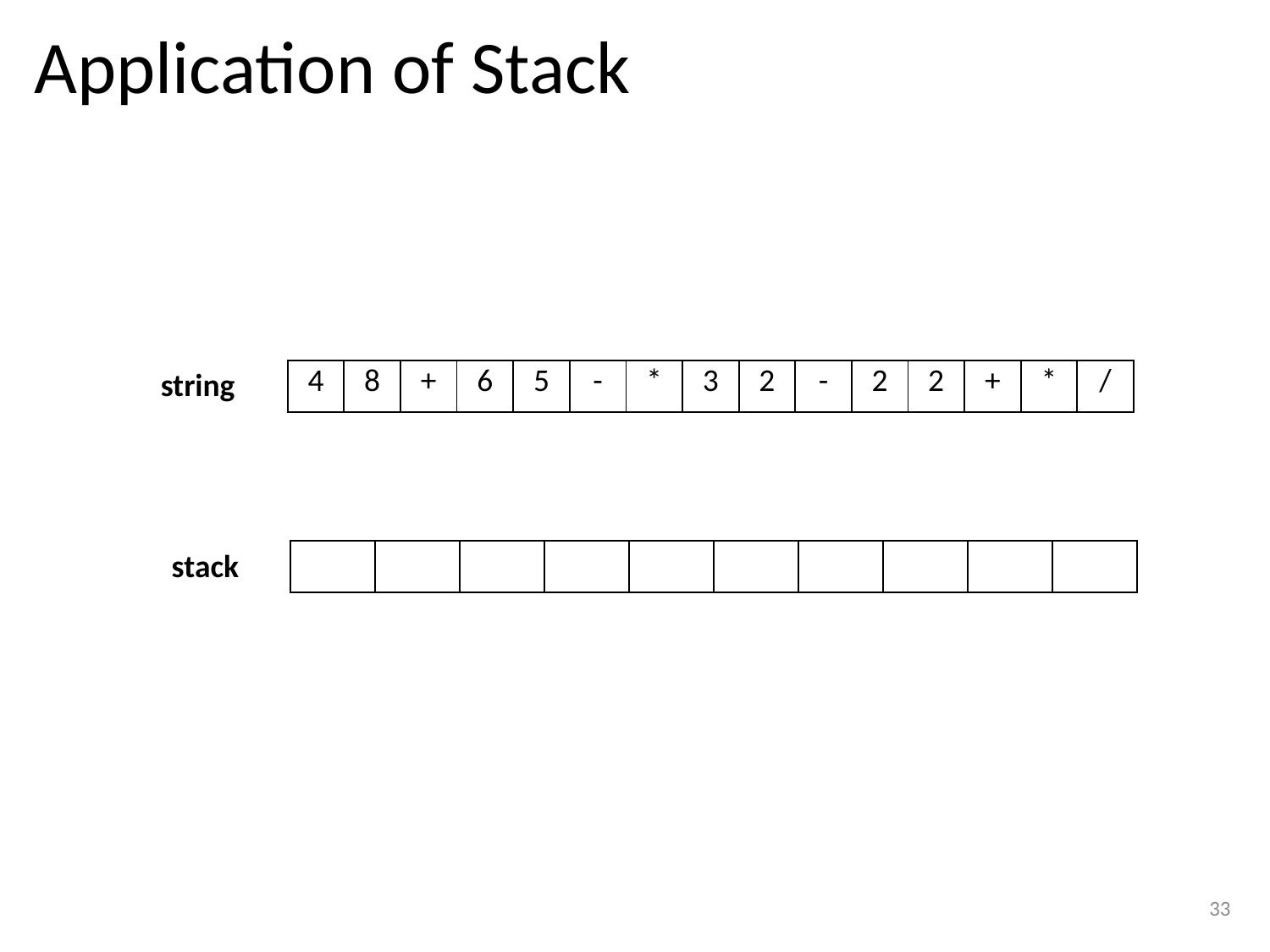

# Application of Stack

string
| 4 | 8 | + | 6 | 5 | - | \* | 3 | 2 | - | 2 | 2 | + | \* | / |
| --- | --- | --- | --- | --- | --- | --- | --- | --- | --- | --- | --- | --- | --- | --- |
stack
|  |  |  |  |  |  |  |  |  |  |
| --- | --- | --- | --- | --- | --- | --- | --- | --- | --- |
33